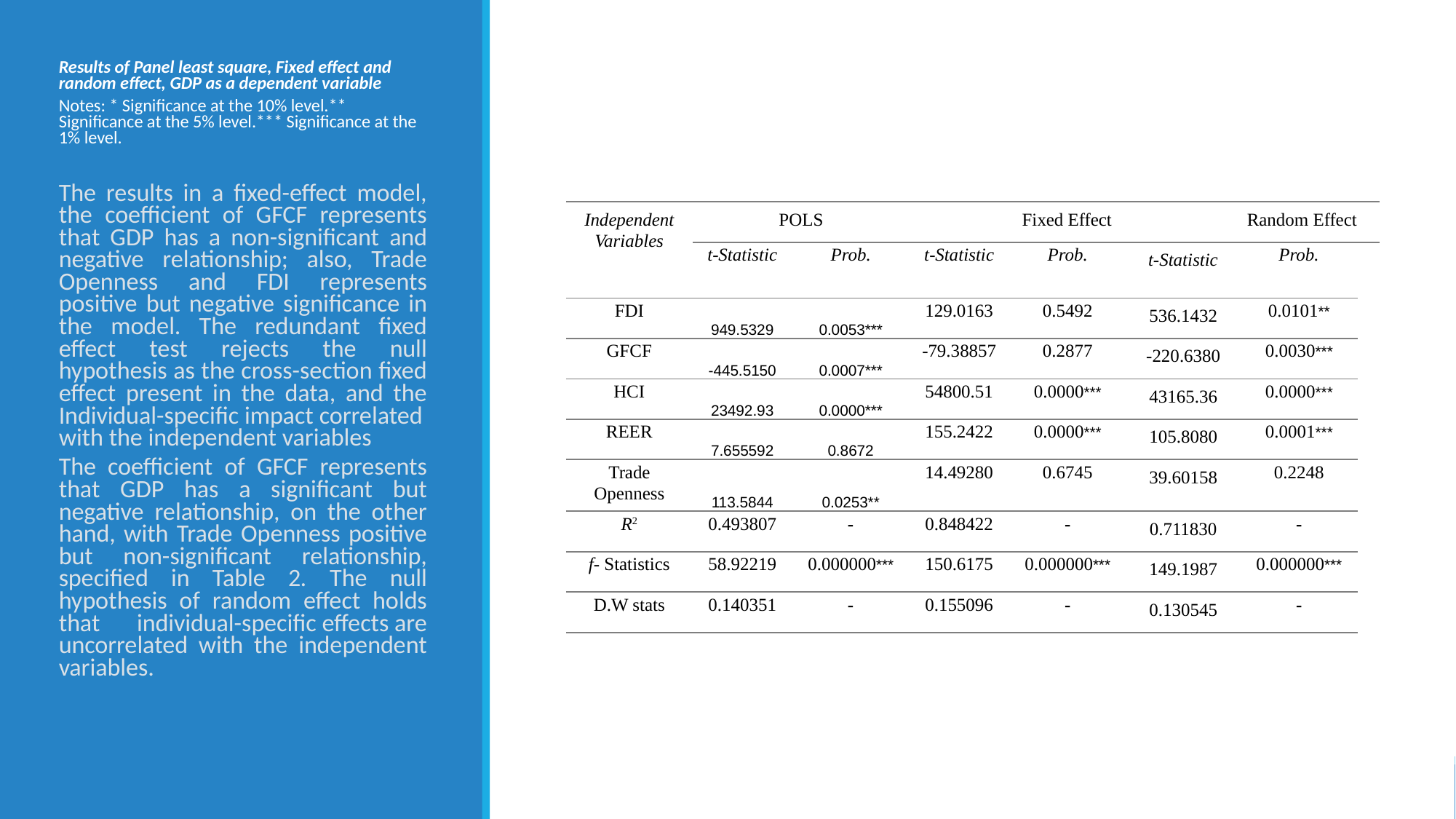

Results of Panel least square, Fixed effect and random effect, GDP as a dependent variable
Notes: * Significance at the 10% level.** Significance at the 5% level.*** Significance at the 1% level.

The results in a fixed-effect model, the coefficient of GFCF represents that GDP has a non-significant and negative relationship; also, Trade Openness and FDI represents positive but negative significance in the model. The redundant fixed effect test rejects the null hypothesis as the cross-section fixed effect present in the data, and the Individual-specific impact correlated with the independent variables
The coefficient of GFCF represents that GDP has a significant but negative relationship, on the other hand, with Trade Openness positive but non-significant relationship, specified in Table 2. The null hypothesis of random effect holds that individual-specific effects are uncorrelated with the independent variables.
| Independent Variables | POLS |  | Fixed Effect |  |  | Random Effect |  |  |
| --- | --- | --- | --- | --- | --- | --- | --- | --- |
|  | t-Statistic | Prob. | t-Statistic | Prob. | t-Statistic |  | Prob. |  |
| FDI | 949.5329 | 0.0053\*\*\* | 129.0163 | 0.5492 | 536.1432 |  | 0.0101\*\* |  |
| GFCF | -445.5150 | 0.0007\*\*\* | -79.38857 | 0.2877 | -220.6380 |  | 0.0030\*\*\* |  |
| HCI | 23492.93 | 0.0000\*\*\* | 54800.51 | 0.0000\*\*\* | 43165.36 |  | 0.0000\*\*\* |  |
| REER | 7.655592 | 0.8672 | 155.2422 | 0.0000\*\*\* | 105.8080 |  | 0.0001\*\*\* |  |
| Trade Openness | 113.5844 | 0.0253\*\* | 14.49280 | 0.6745 | 39.60158 |  | 0.2248 |  |
| R2 | 0.493807 | - | 0.848422 | - | 0.711830 |  | - |  |
| f- Statistics | 58.92219 | 0.000000\*\*\* | 150.6175 | 0.000000\*\*\* | 149.1987 |  | 0.000000\*\*\* |  |
| D.W stats | 0.140351 | - | 0.155096 | - | 0.130545 |  | - |  |